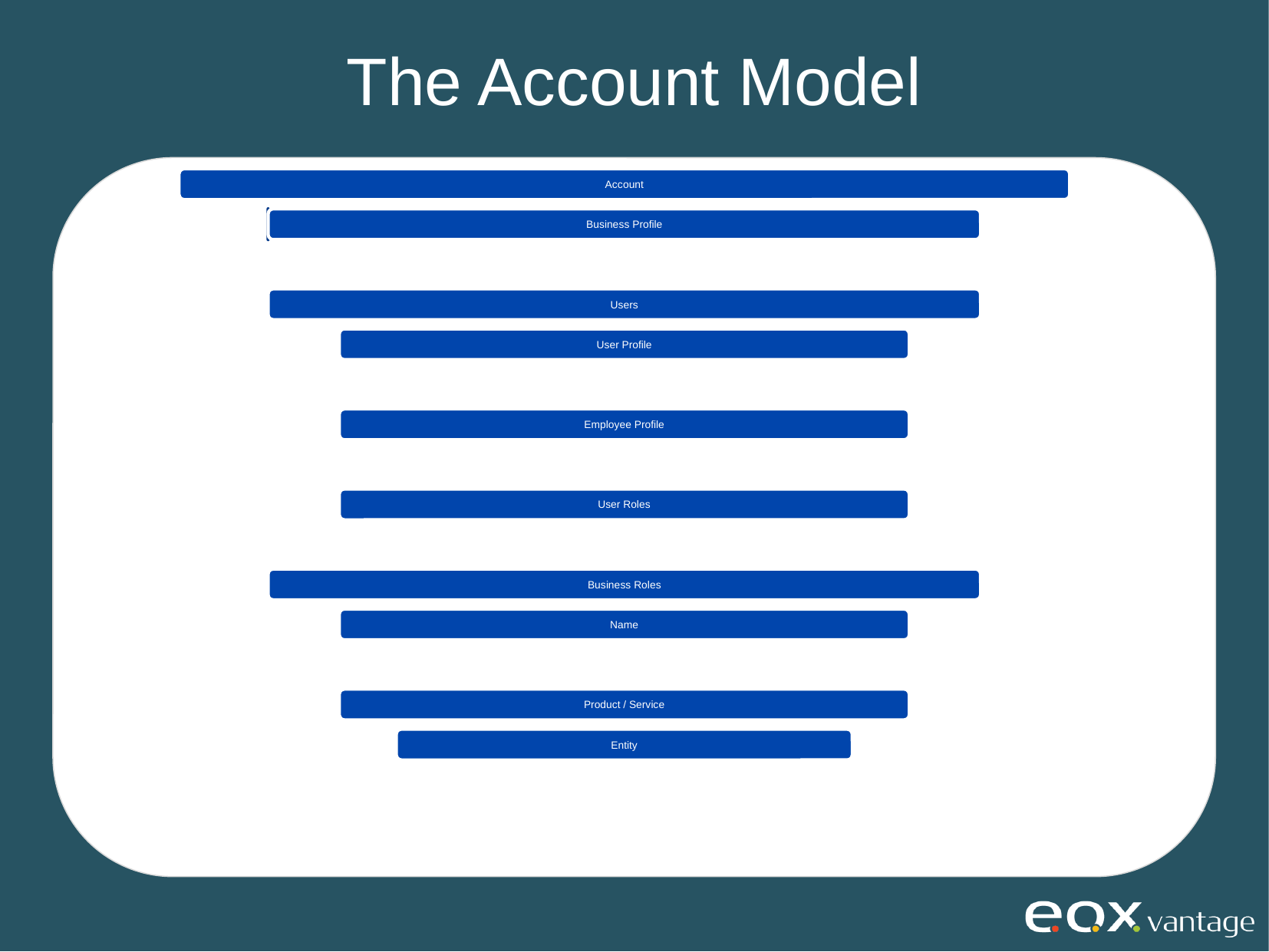

The Account Model

Account
Users
Business Roles
Name
User Roles
Product / Service
User Profile
Entity
Business Profile
Employee Profile